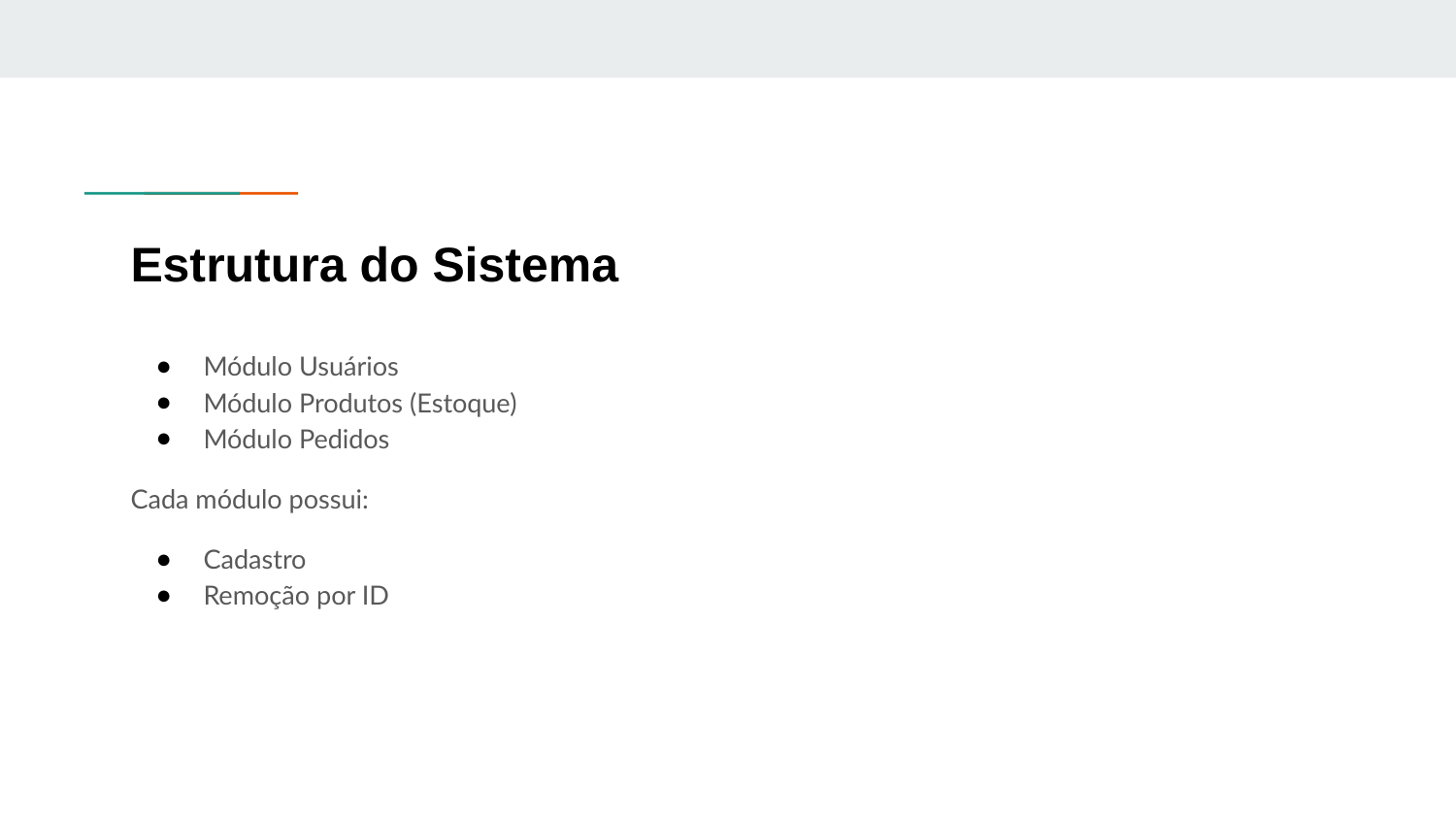

# Estrutura do Sistema
Módulo Usuários
Módulo Produtos (Estoque)
Módulo Pedidos
Cada módulo possui:
Cadastro
Remoção por ID